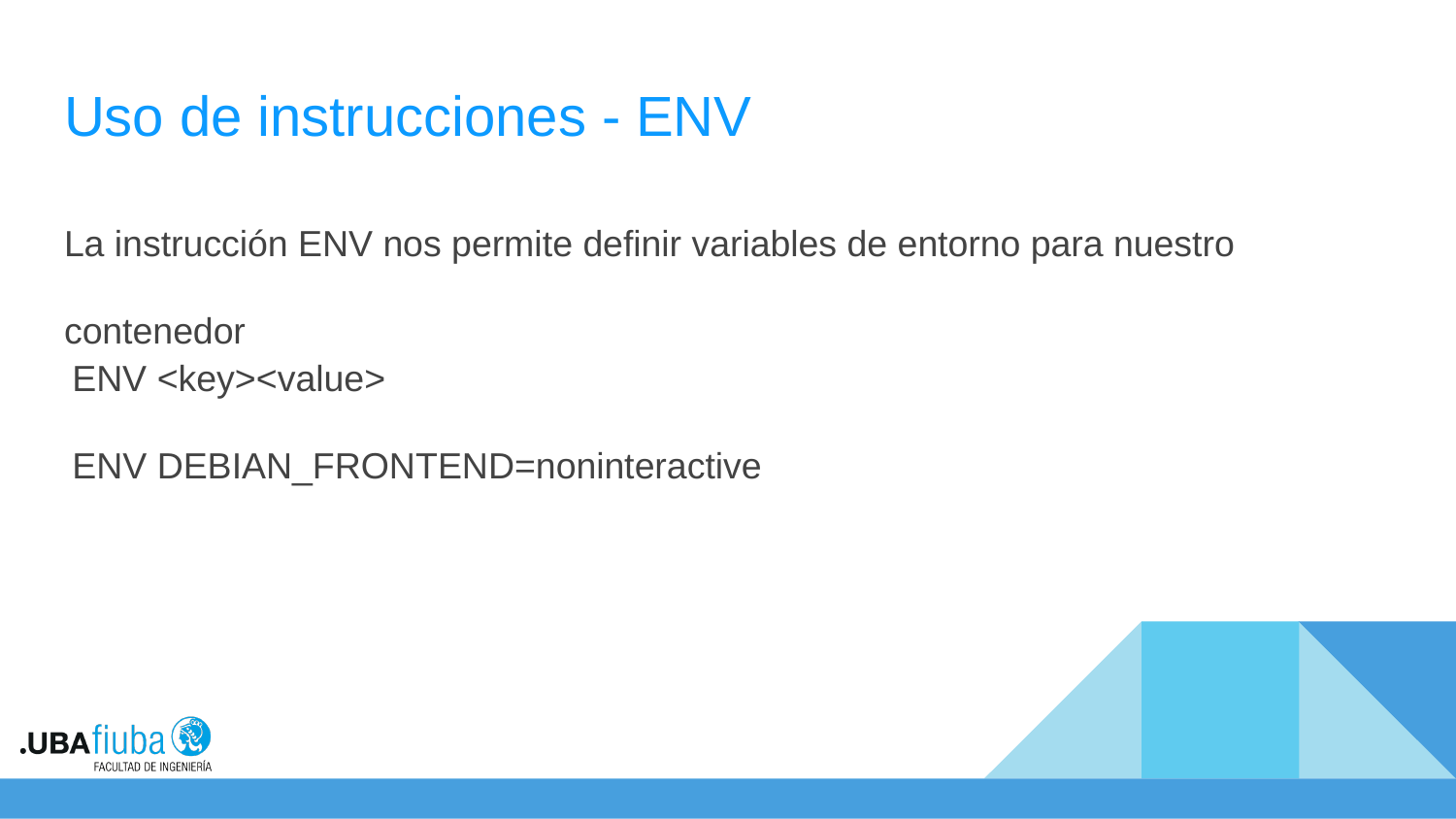

# Uso de instrucciones - ENV
La instrucción ENV nos permite definir variables de entorno para nuestro contenedor

ENV <key><value>
ENV DEBIAN_FRONTEND=noninteractive